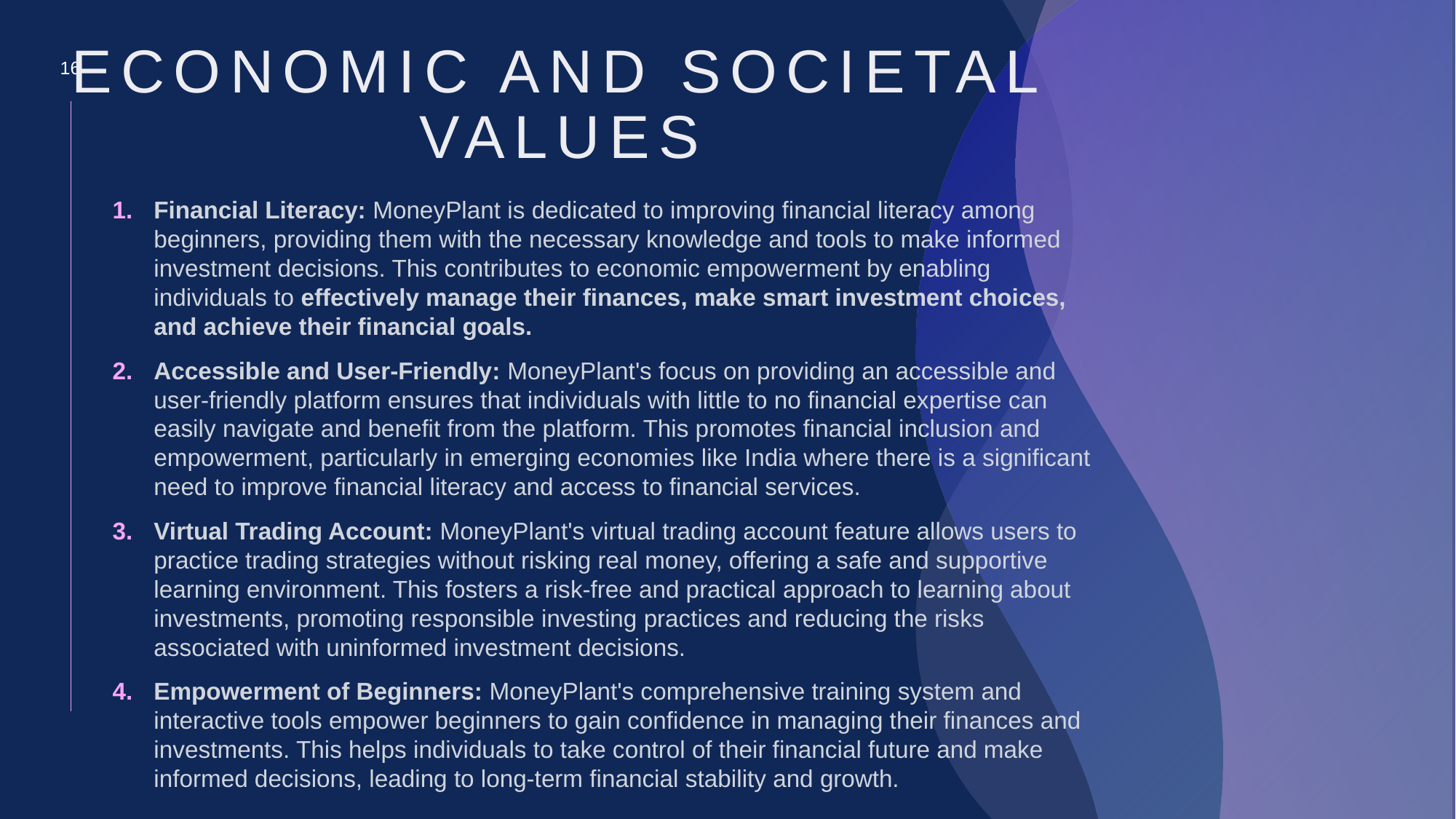

# Economic and Societal Values of MoneyPlant: Economic and societal values
16
Financial Literacy: MoneyPlant is dedicated to improving financial literacy among beginners, providing them with the necessary knowledge and tools to make informed investment decisions. This contributes to economic empowerment by enabling individuals to effectively manage their finances, make smart investment choices, and achieve their financial goals.
Accessible and User-Friendly: MoneyPlant's focus on providing an accessible and user-friendly platform ensures that individuals with little to no financial expertise can easily navigate and benefit from the platform. This promotes financial inclusion and empowerment, particularly in emerging economies like India where there is a significant need to improve financial literacy and access to financial services.
Virtual Trading Account: MoneyPlant's virtual trading account feature allows users to practice trading strategies without risking real money, offering a safe and supportive learning environment. This fosters a risk-free and practical approach to learning about investments, promoting responsible investing practices and reducing the risks associated with uninformed investment decisions.
Empowerment of Beginners: MoneyPlant's comprehensive training system and interactive tools empower beginners to gain confidence in managing their finances and investments. This helps individuals to take control of their financial future and make informed decisions, leading to long-term financial stability and growth.